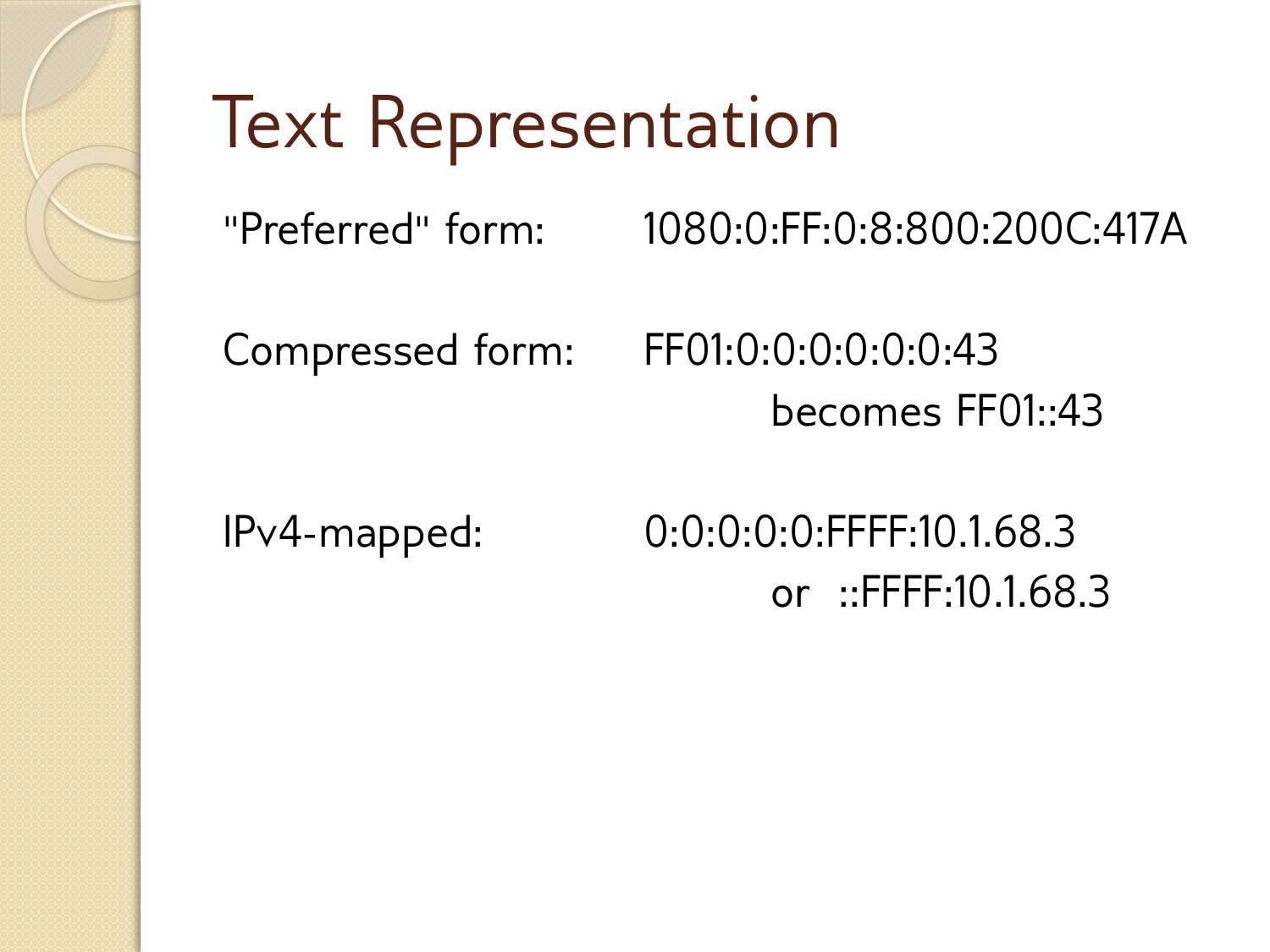

# Text Representation
"Preferred" form:	1080:0:FF:0:8:800:200C:417A

Compressed form:	FF01:0:0:0:0:0:0:43
					becomes FF01::43

IPv4-mapped:		0:0:0:0:0:FFFF:10.1.68.3
					or  ::FFFF:10.1.68.3